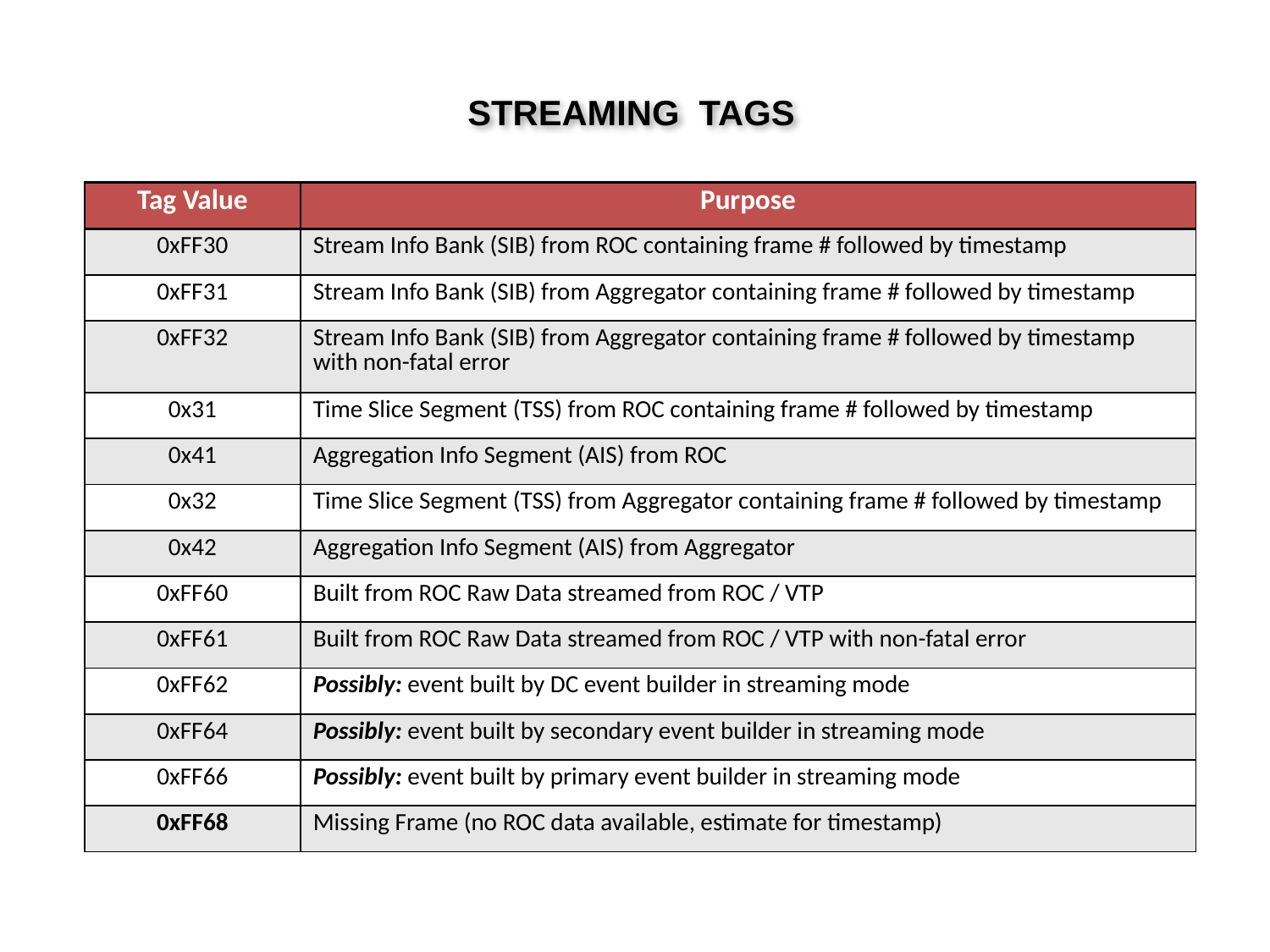

STREAMING  TAGS
| Tag Value | Purpose |
| --- | --- |
| 0xFF30 | Stream Info Bank (SIB) from ROC containing frame # followed by timestamp |
| 0xFF31 | Stream Info Bank (SIB) from Aggregator containing frame # followed by timestamp |
| 0xFF32 | Stream Info Bank (SIB) from Aggregator containing frame # followed by timestamp with non-fatal error |
| 0x31 | Time Slice Segment (TSS) from ROC containing frame # followed by timestamp |
| 0x41 | Aggregation Info Segment (AIS) from ROC |
| 0x32 | Time Slice Segment (TSS) from Aggregator containing frame # followed by timestamp |
| 0x42 | Aggregation Info Segment (AIS) from Aggregator |
| 0xFF60 | Built from ROC Raw Data streamed from ROC / VTP |
| 0xFF61 | Built from ROC Raw Data streamed from ROC / VTP with non-fatal error |
| 0xFF62 | Possibly: event built by DC event builder in streaming mode |
| 0xFF64 | Possibly: event built by secondary event builder in streaming mode |
| 0xFF66 | Possibly: event built by primary event builder in streaming mode |
| 0xFF68 | Missing Frame (no ROC data available, estimate for timestamp) |